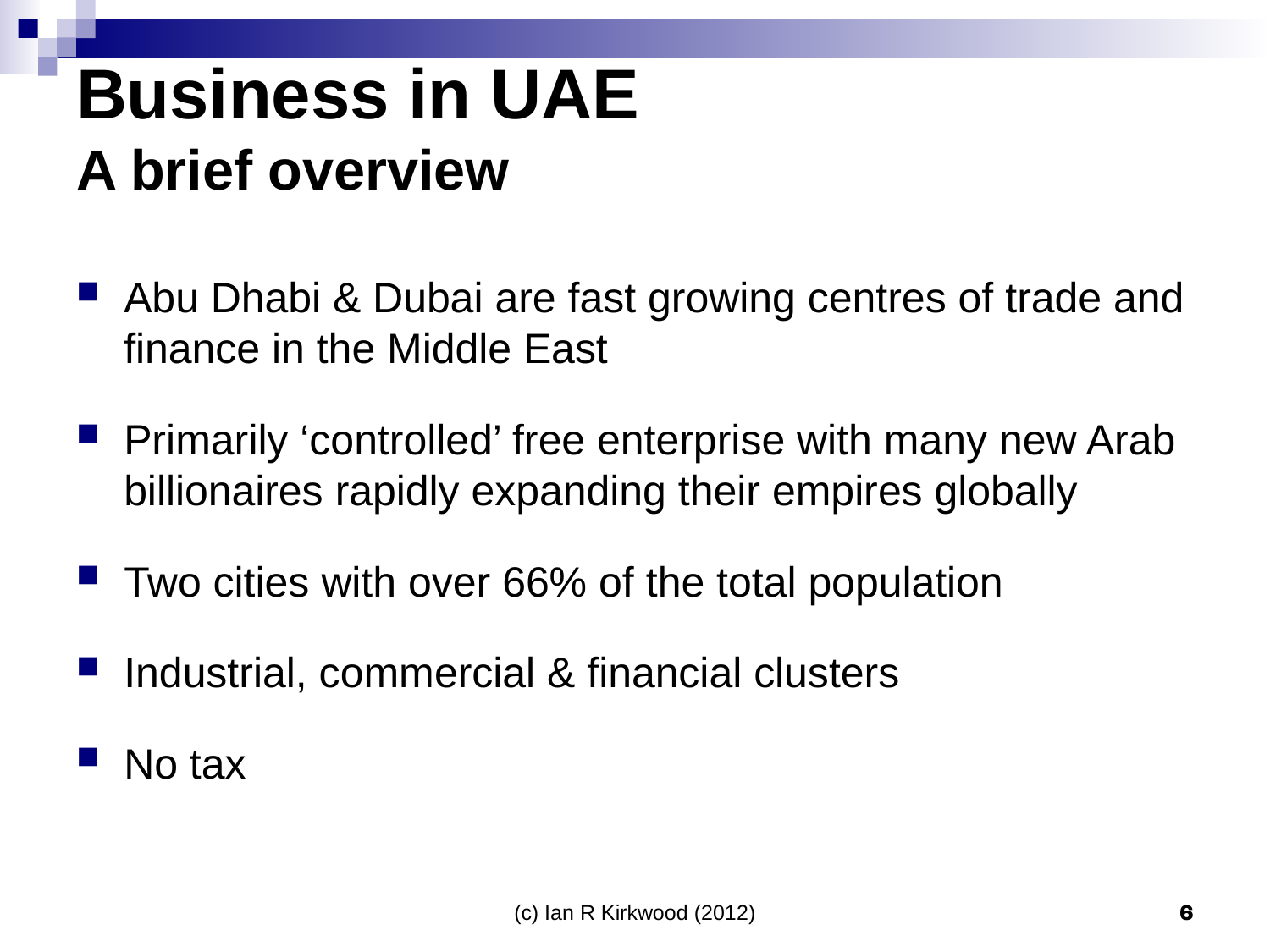

# Business in UAE A brief overview
Abu Dhabi & Dubai are fast growing centres of trade and finance in the Middle East
Primarily ‘controlled’ free enterprise with many new Arab billionaires rapidly expanding their empires globally
Two cities with over 66% of the total population
Industrial, commercial & financial clusters
No tax
(c) Ian R Kirkwood (2012)
6